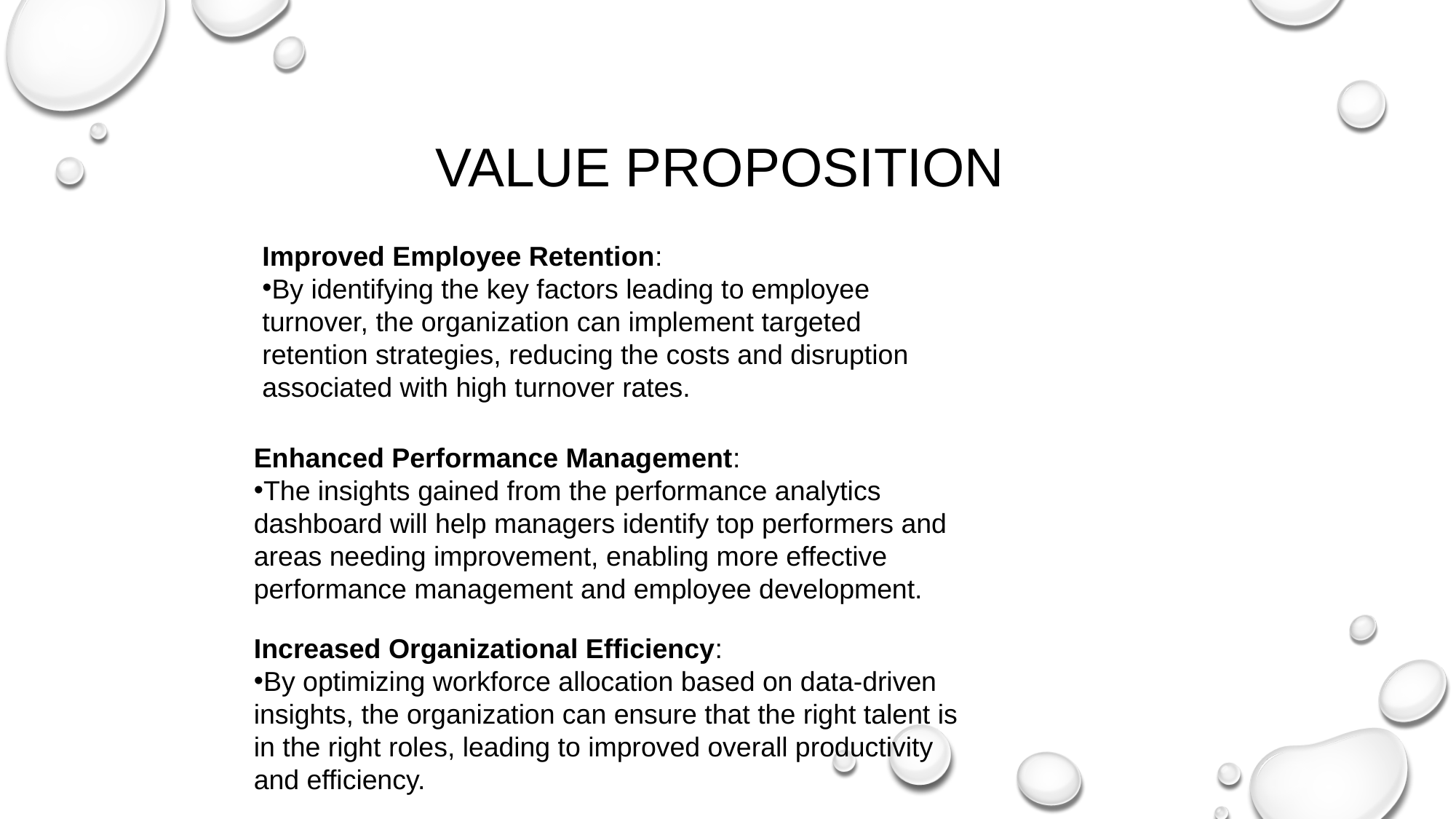

# Value proposition
Improved Employee Retention:
By identifying the key factors leading to employee turnover, the organization can implement targeted retention strategies, reducing the costs and disruption associated with high turnover rates.
Enhanced Performance Management:
The insights gained from the performance analytics dashboard will help managers identify top performers and areas needing improvement, enabling more effective performance management and employee development.
Increased Organizational Efficiency:
By optimizing workforce allocation based on data-driven insights, the organization can ensure that the right talent is in the right roles, leading to improved overall productivity and efficiency.